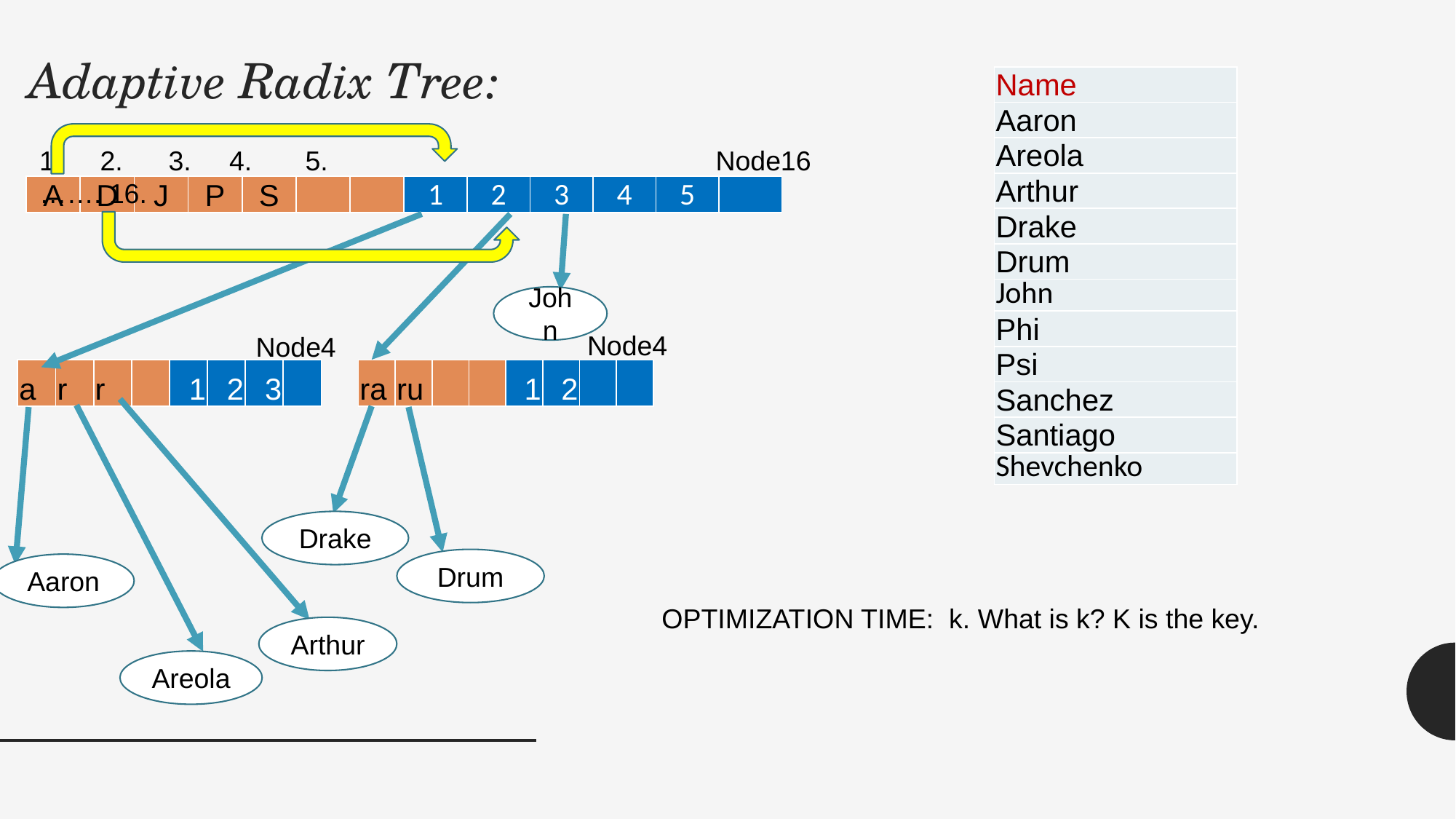

# Adaptive Radix Tree:
| Name |
| --- |
| Aaron |
| Areola |
| Arthur |
| Drake |
| Drum |
| John |
| Phi |
| Psi |
| Sanchez |
| Santiago |
| Shevchenko |

1.     2.      3.     4.       5.       ……. 16.
Node16
| 1 | 2 | 3 | 4 | 5 |  |
| --- | --- | --- | --- | --- | --- |
| A | D | J | P | S |  |  |
| --- | --- | --- | --- | --- | --- | --- |

John
Node4
Node4
| a | r | r |  | 1 | 2 | 3 |  |
| --- | --- | --- | --- | --- | --- | --- | --- |
| ra | ru |  |  | 1 | 2 |  |  |
| --- | --- | --- | --- | --- | --- | --- | --- |
Drake
Drum
Aaron
OPTIMIZATION TIME:  k. What is k? K is the key.
Arthur
Areola